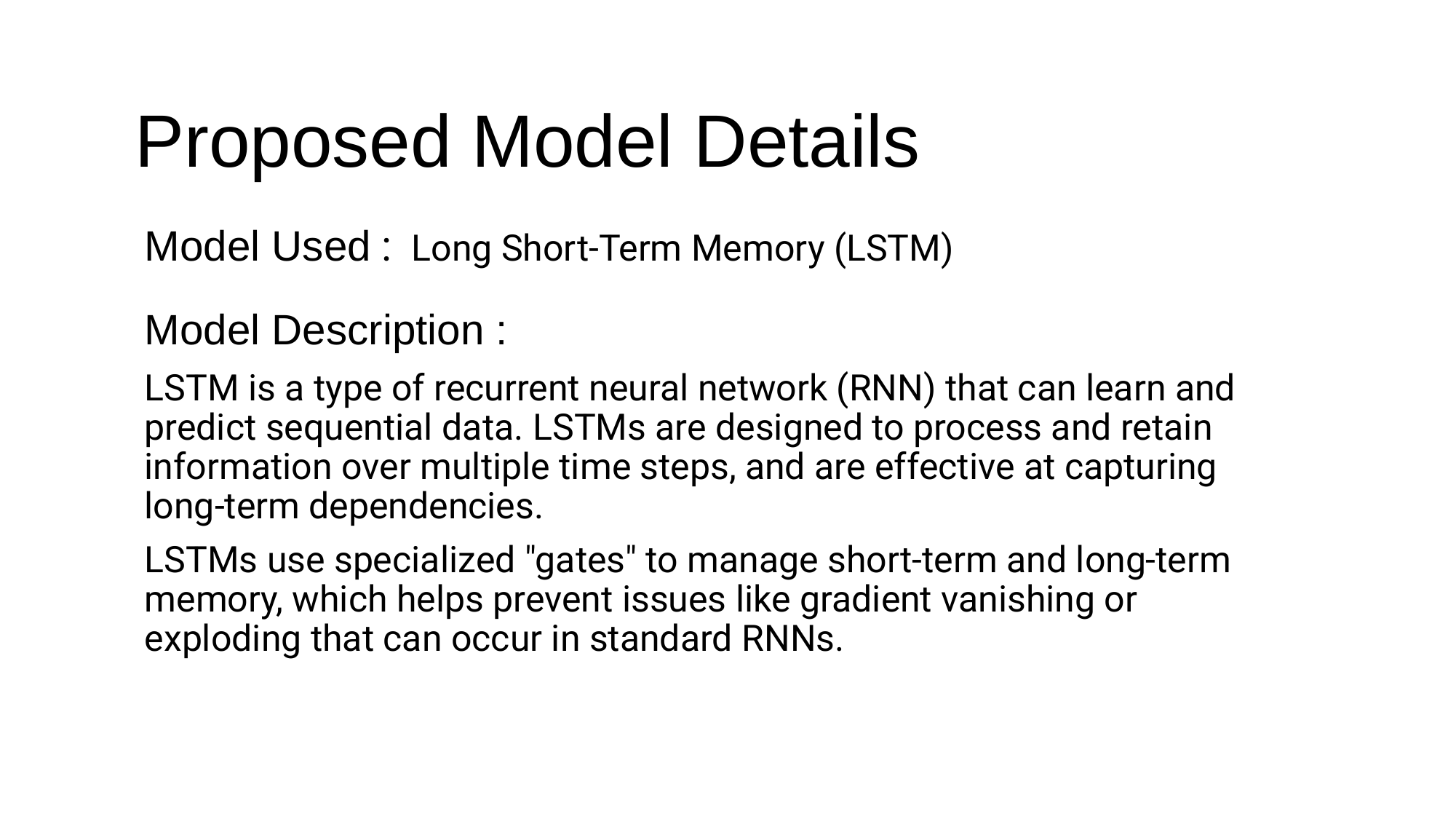

# Proposed Model Details
Model Used :  Long Short-Term Memory (LSTM)

Model Description :
LSTM is a type of recurrent neural network (RNN) that can learn and predict sequential data. LSTMs are designed to process and retain information over multiple time steps, and are effective at capturing long-term dependencies.
LSTMs use specialized "gates" to manage short-term and long-term memory, which helps prevent issues like gradient vanishing or exploding that can occur in standard RNNs.